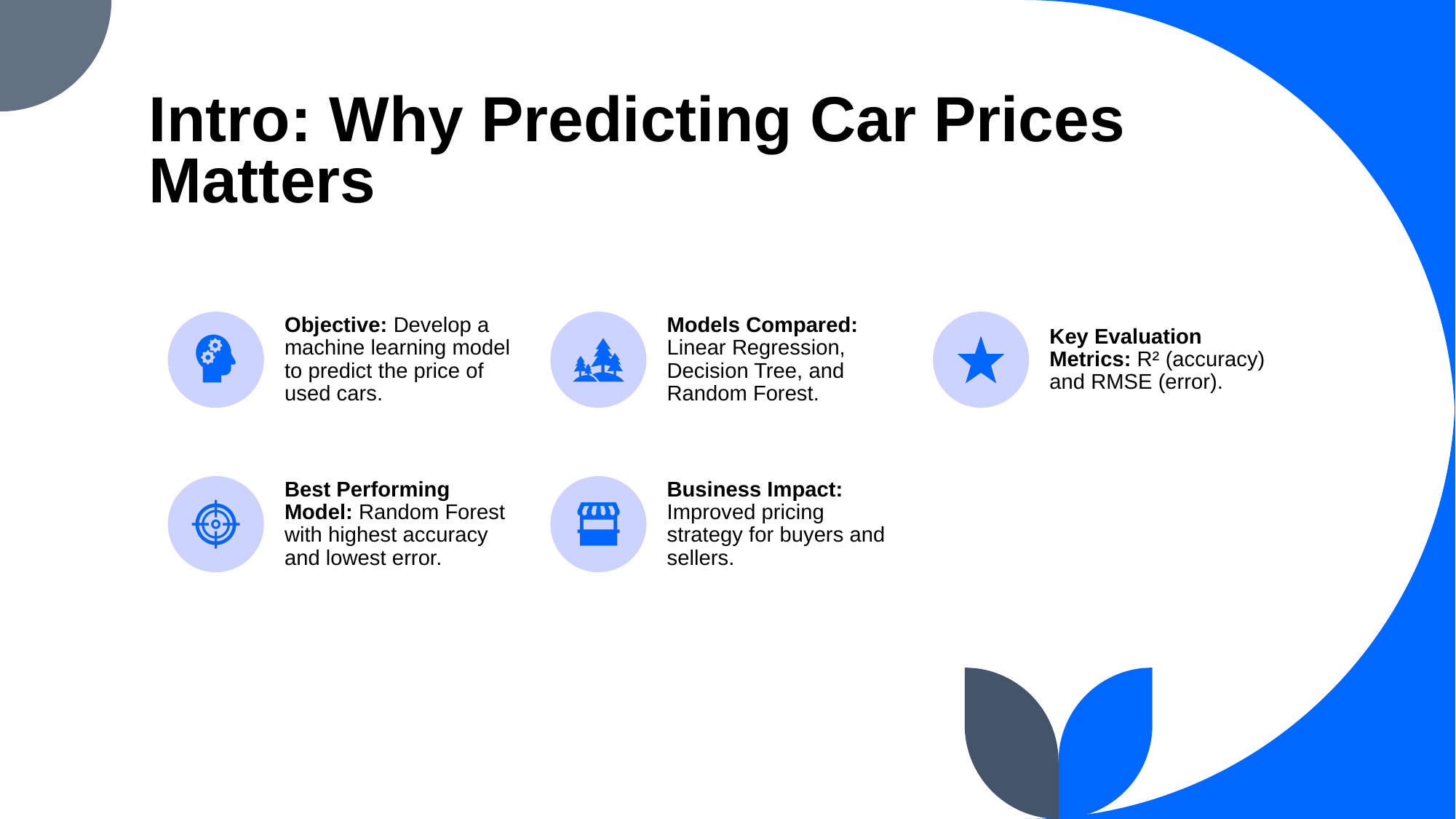

# Intro: Why Predicting Car Prices Matters
Objective: Develop a machine learning model to predict the price of used cars.
Models Compared: Linear Regression, Decision Tree, and Random Forest.
Key Evaluation Metrics: R² (accuracy) and RMSE (error).
Best Performing Model: Random Forest with highest accuracy and lowest error.
Business Impact: Improved pricing strategy for buyers and sellers.